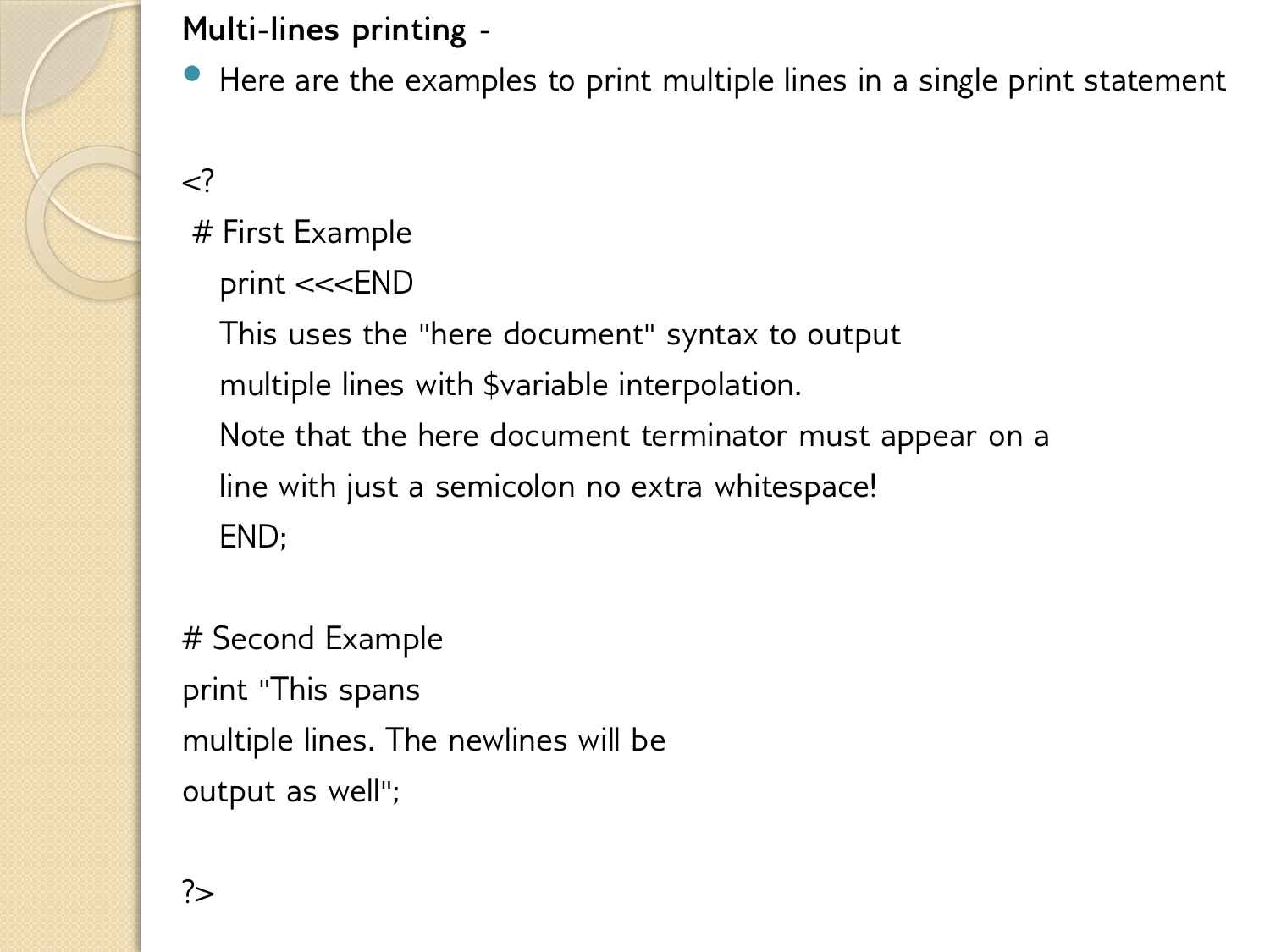

Multi-lines printing -
Here are the examples to print multiple lines in a single print statement

<?
 # First Example
	print <<<END
	This uses the "here document" syntax to output
	multiple lines with $variable interpolation.
	Note that the here document terminator must appear on a
	line with just a semicolon no extra whitespace!
	END;

# Second Example
print "This spans
multiple lines. The newlines will be
output as well";

?>